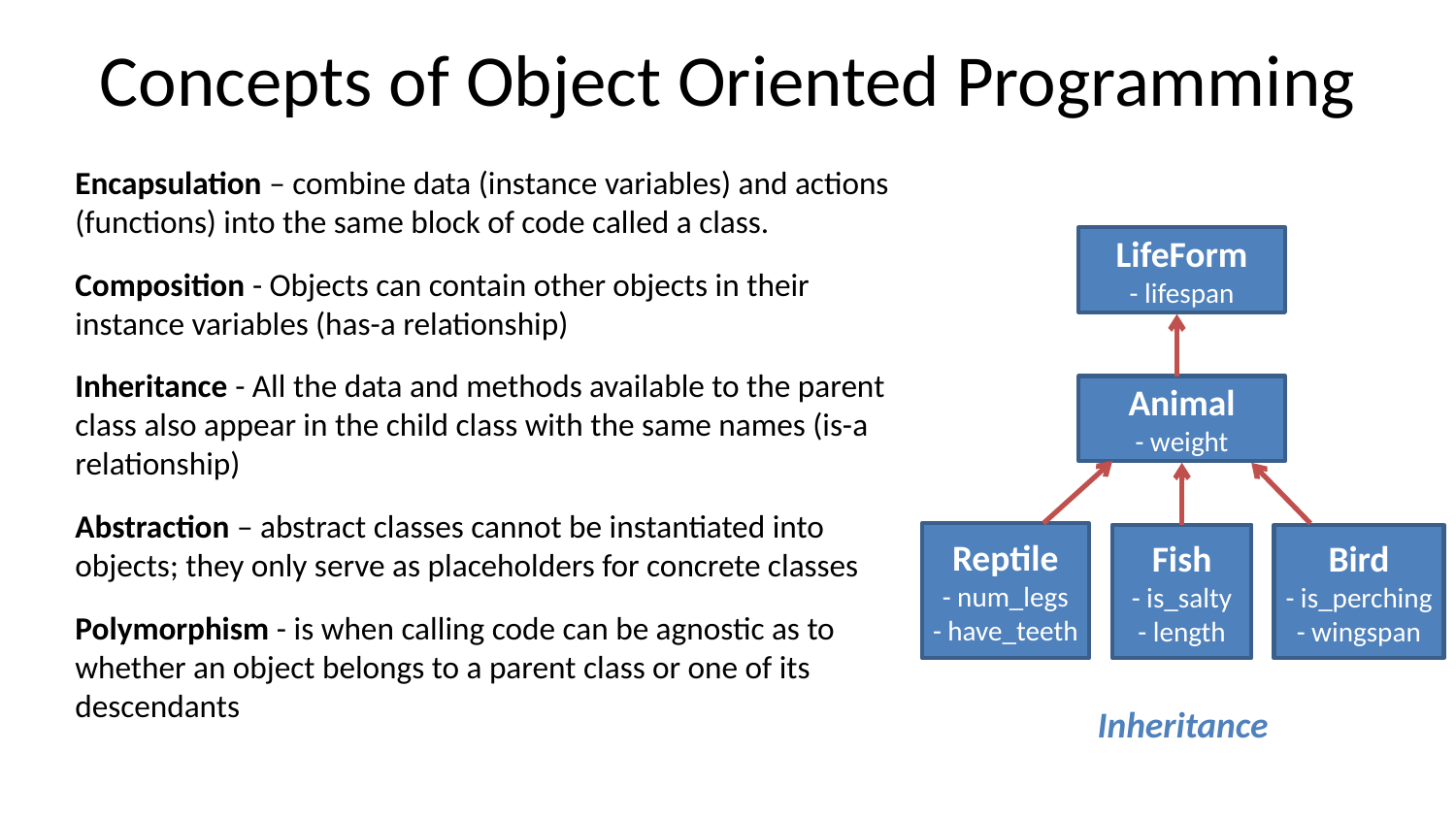

# Concepts of Object Oriented Programming
Encapsulation – combine data (instance variables) and actions (functions) into the same block of code called a class.
Composition - Objects can contain other objects in their instance variables (has-a relationship)
Inheritance - All the data and methods available to the parent class also appear in the child class with the same names (is-a relationship)
Abstraction – abstract classes cannot be instantiated into objects; they only serve as placeholders for concrete classes
Polymorphism - is when calling code can be agnostic as to whether an object belongs to a parent class or one of its descendants

LifeForm
- lifespan
Animal
- weight
Reptile
- num_legs
- have_teeth
Fish
- is_salty
- length
Bird
- is_perching
- wingspan
Inheritance